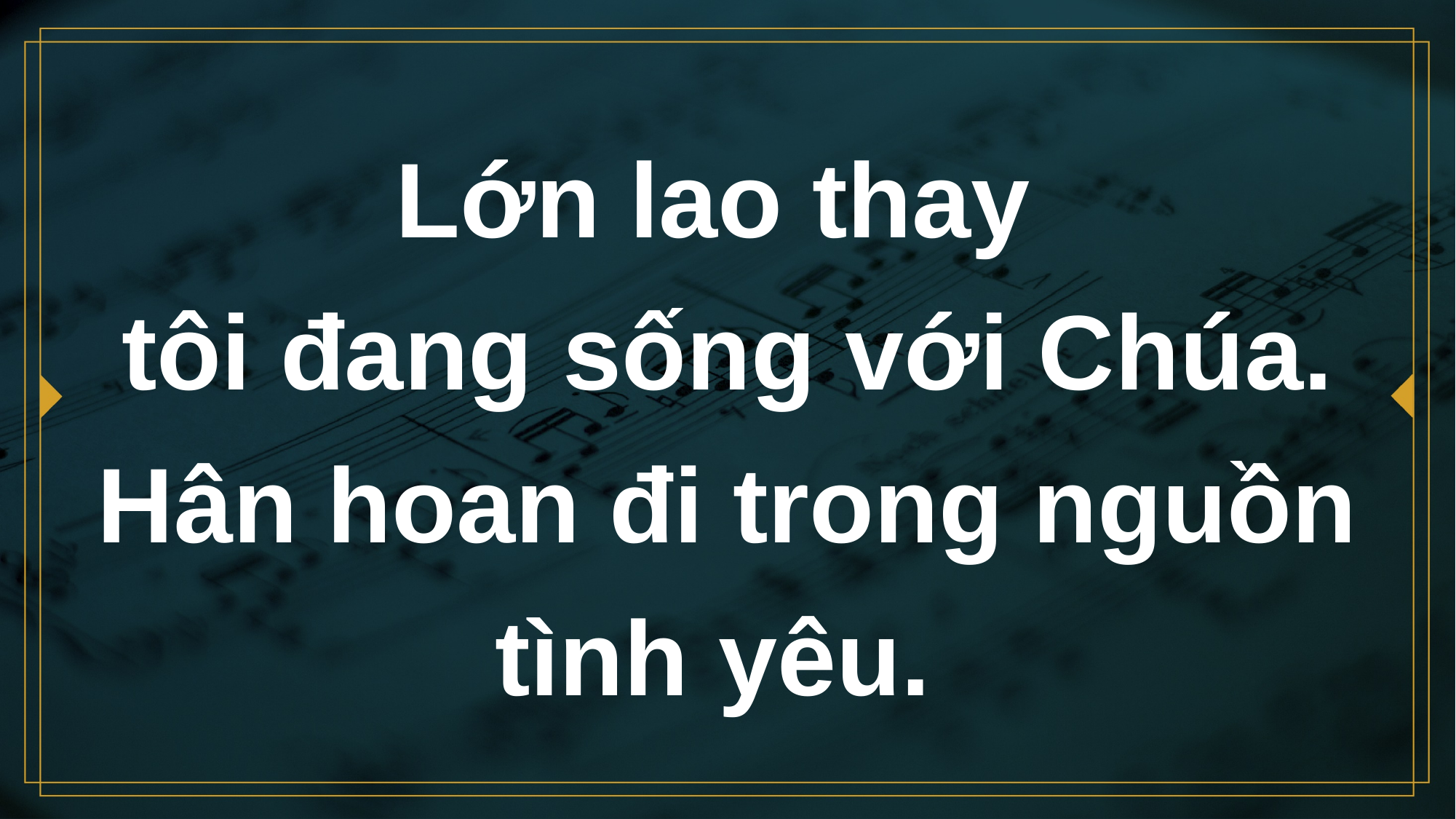

# Lớn lao thay tôi đang sống với Chúa. Hân hoan đi trong nguồn tình yêu.